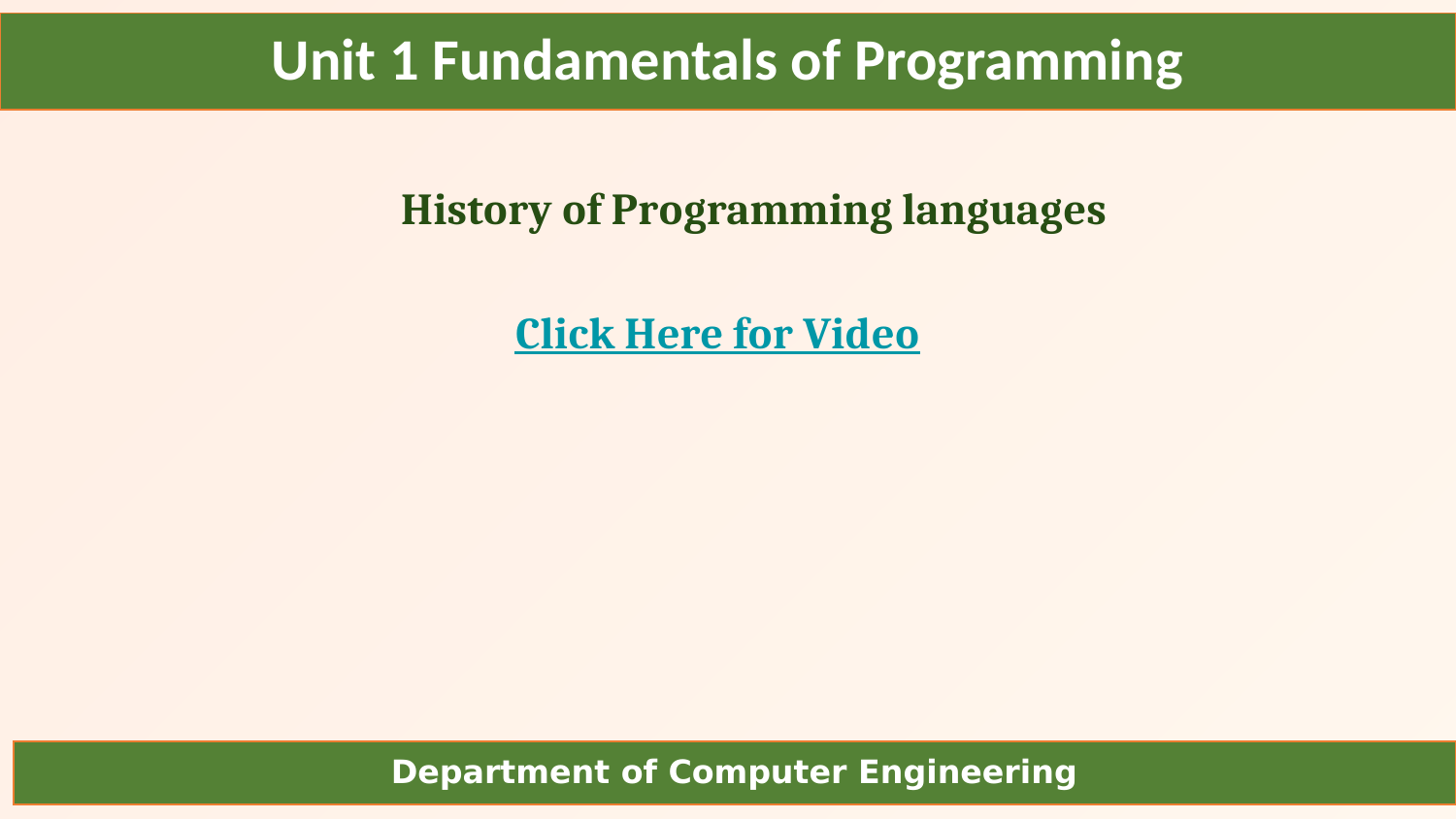

Unit 1 Fundamentals of Programming
History of Programming languages

Click Here for Video
Department of Computer Engineering